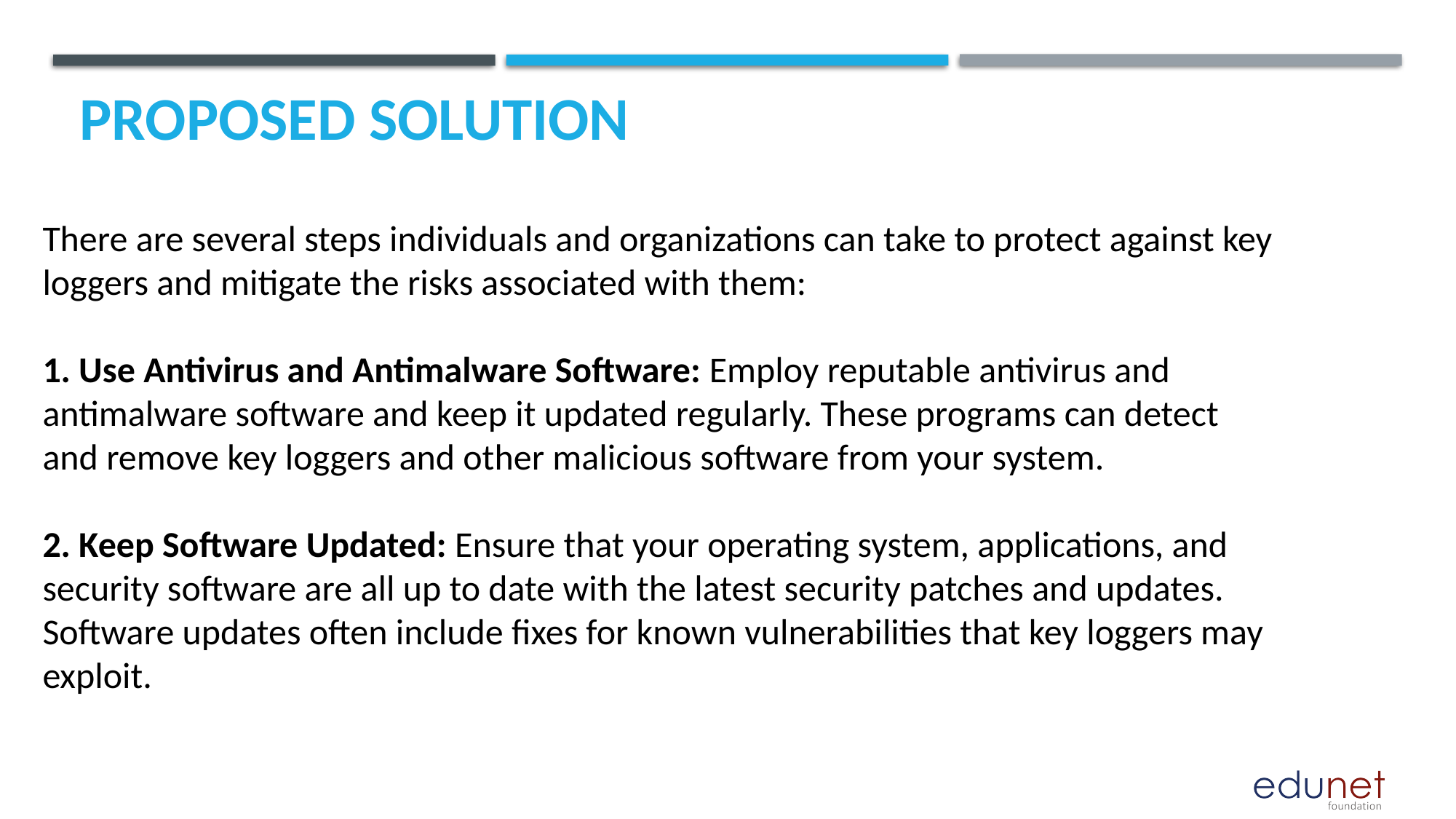

# Proposed SOLUTION

There are several steps individuals and organizations can take to protect against key loggers and mitigate the risks associated with them:

1. Use Antivirus and Antimalware Software: Employ reputable antivirus and antimalware software and keep it updated regularly. These programs can detect and remove key loggers and other malicious software from your system.

2. Keep Software Updated: Ensure that your operating system, applications, and security software are all up to date with the latest security patches and updates. Software updates often include fixes for known vulnerabilities that key loggers may exploit.